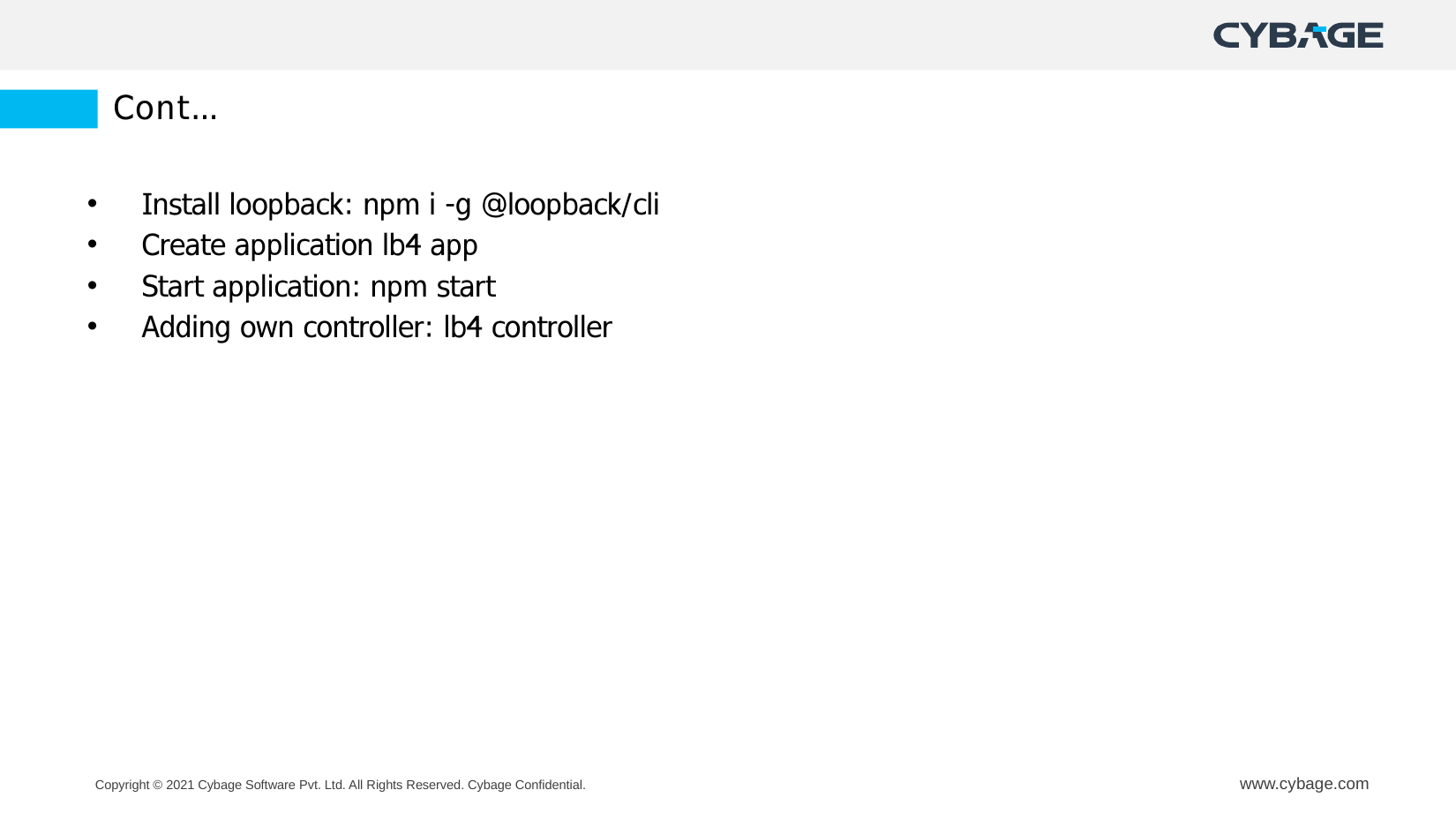

# Cont…
Install loopback: npm i -g @loopback/cli
Create application lb4 app
Start application: npm start
Adding own controller: lb4 controller